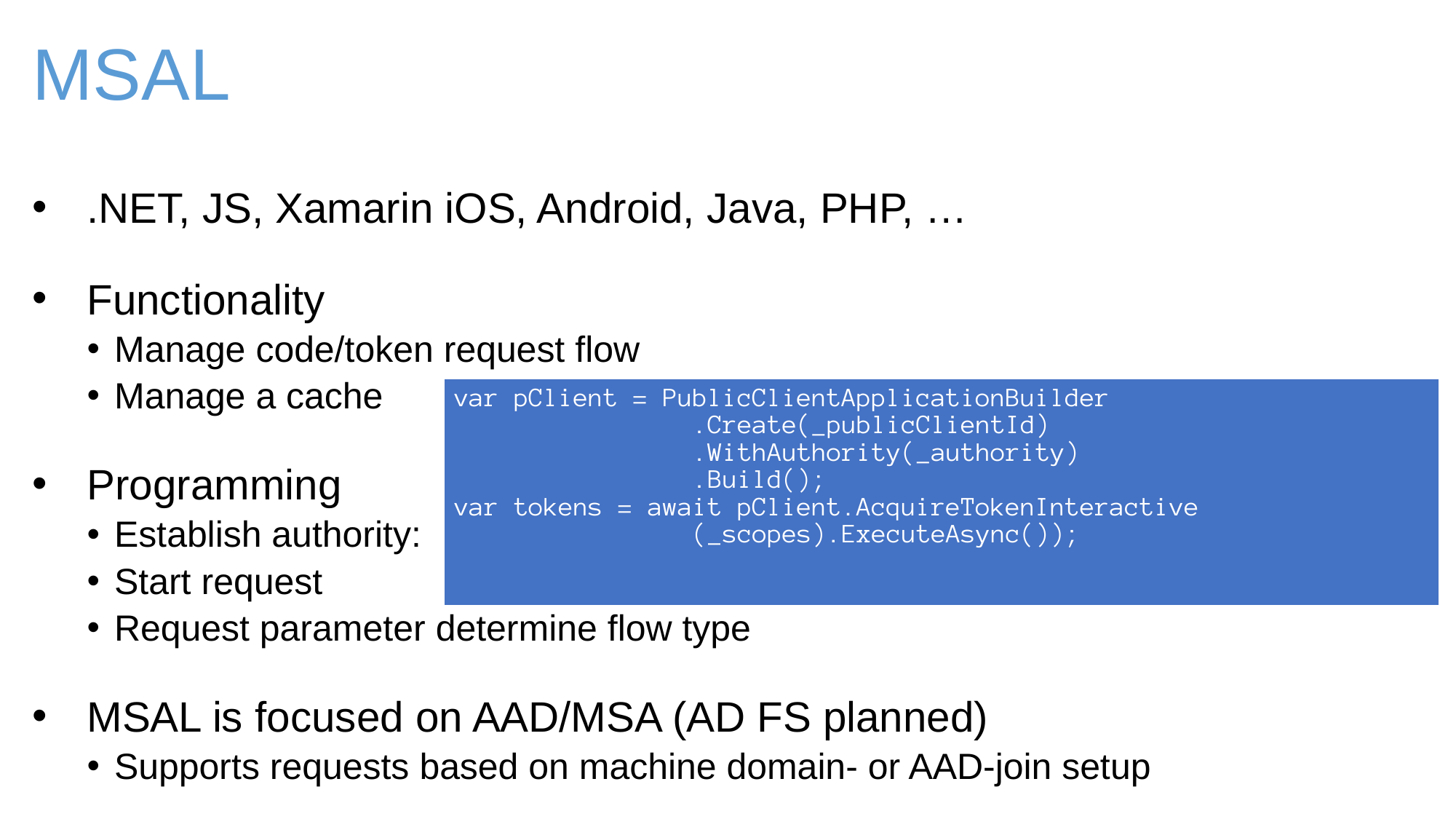

# MSAL
.NET, JS, Xamarin iOS, Android, Java, PHP, …
Functionality
Manage code/token request flow
Manage a cache
Programming
Establish authority:
Start request
Request parameter determine flow type
MSAL is focused on AAD/MSA (AD FS planned)
Supports requests based on machine domain- or AAD-join setup
| var pClient = PublicClientApplicationBuilder .Create(\_publicClientId) .WithAuthority(\_authority) .Build(); var tokens = await pClient.AcquireTokenInteractive (\_scopes).ExecuteAsync()); |
| --- |